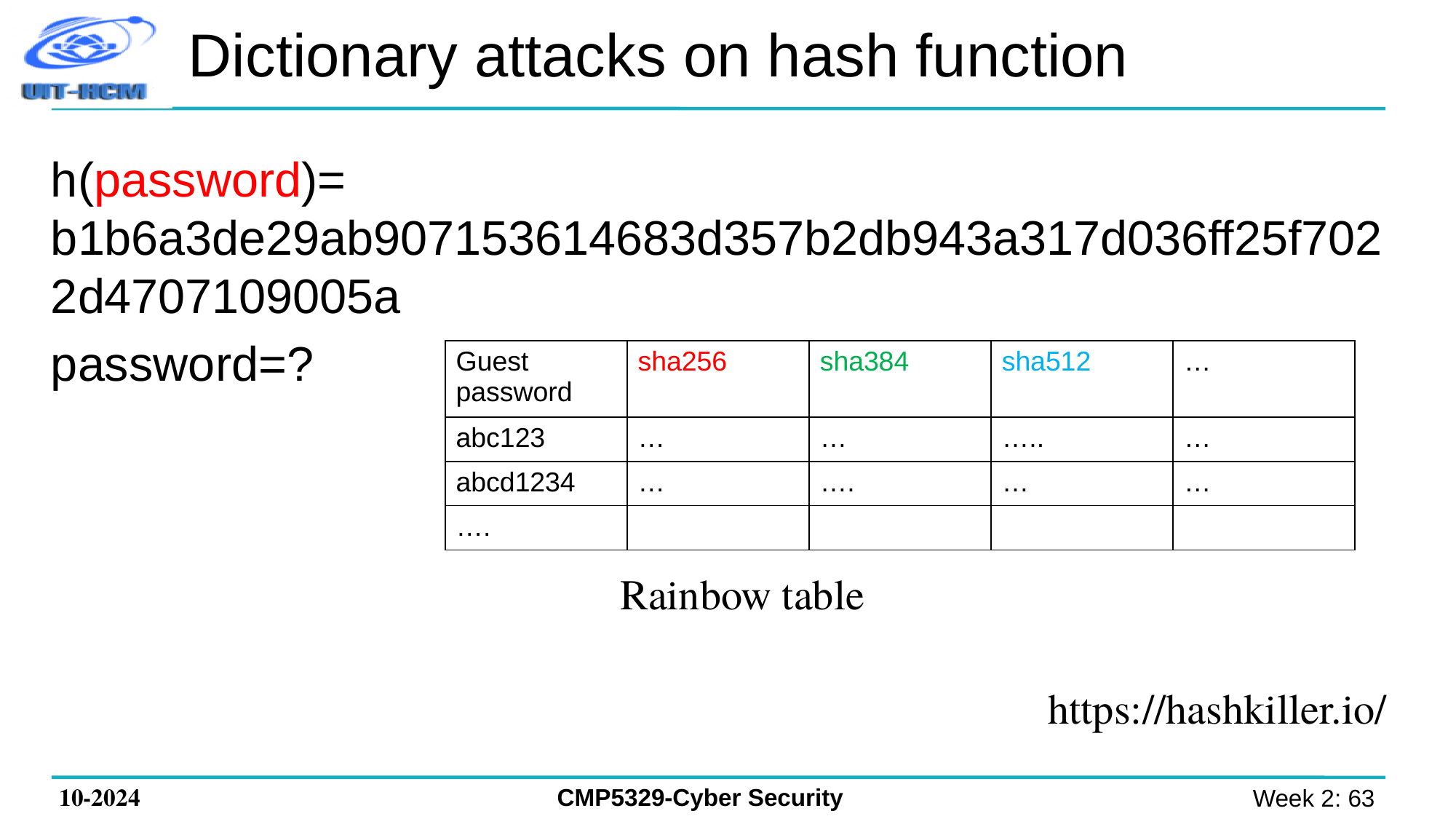

# Dictionary attacks on hash function
h(password)= b1b6a3de29ab907153614683d357b2db943a317d036ff25f7022d4707109005a
password=?
| Guest password | sha256 | sha384 | sha512 | … |
| --- | --- | --- | --- | --- |
| abc123 | … | … | ….. | … |
| abcd1234 | … | …. | … | … |
| …. |  |  |  |  |
Rainbow table
https://hashkiller.io/